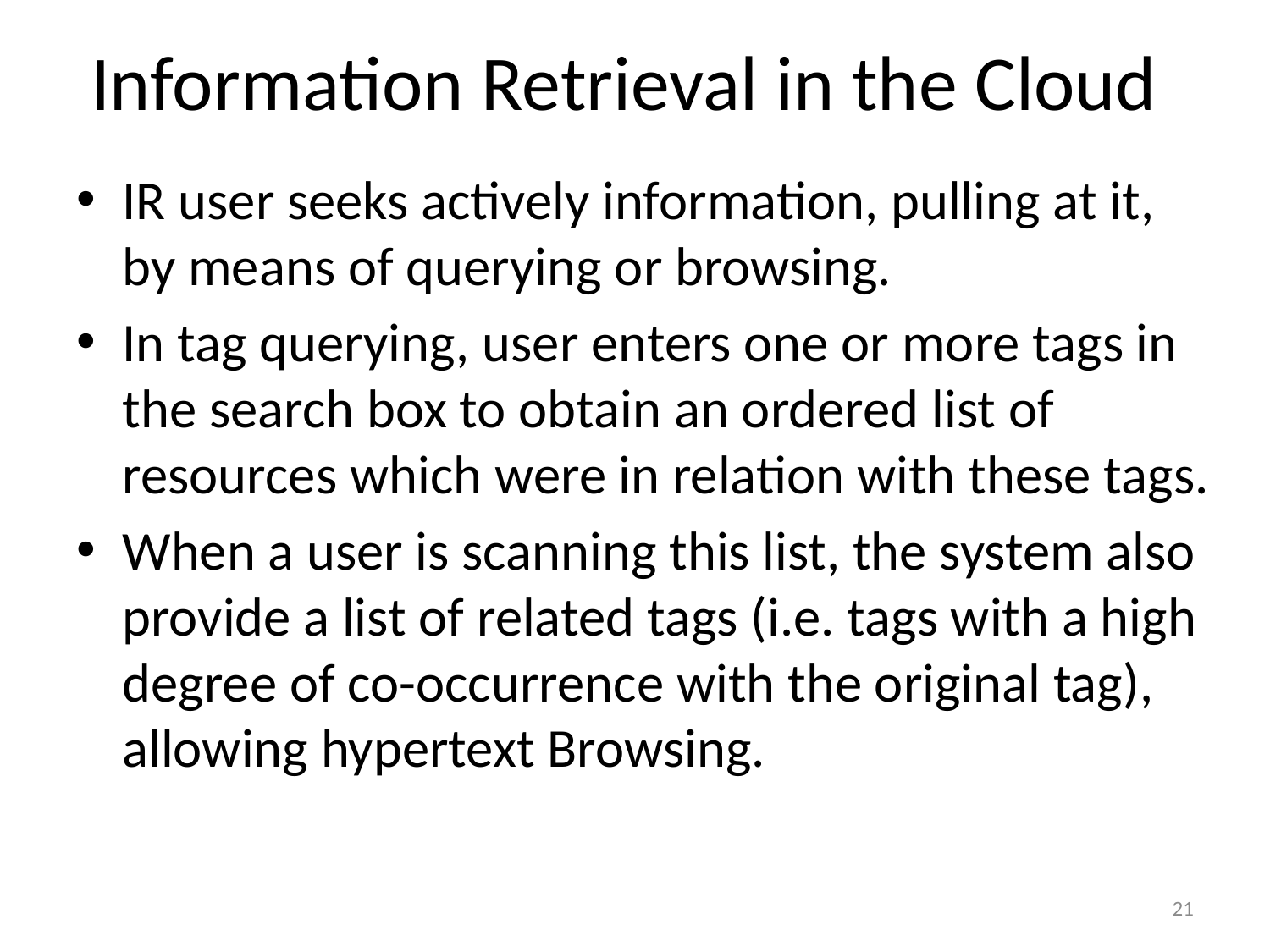

# Information Retrieval in the Cloud
IR user seeks actively information, pulling at it, by means of querying or browsing.
In tag querying, user enters one or more tags in the search box to obtain an ordered list of resources which were in relation with these tags.
When a user is scanning this list, the system also provide a list of related tags (i.e. tags with a high degree of co-occurrence with the original tag), allowing hypertext Browsing.

21